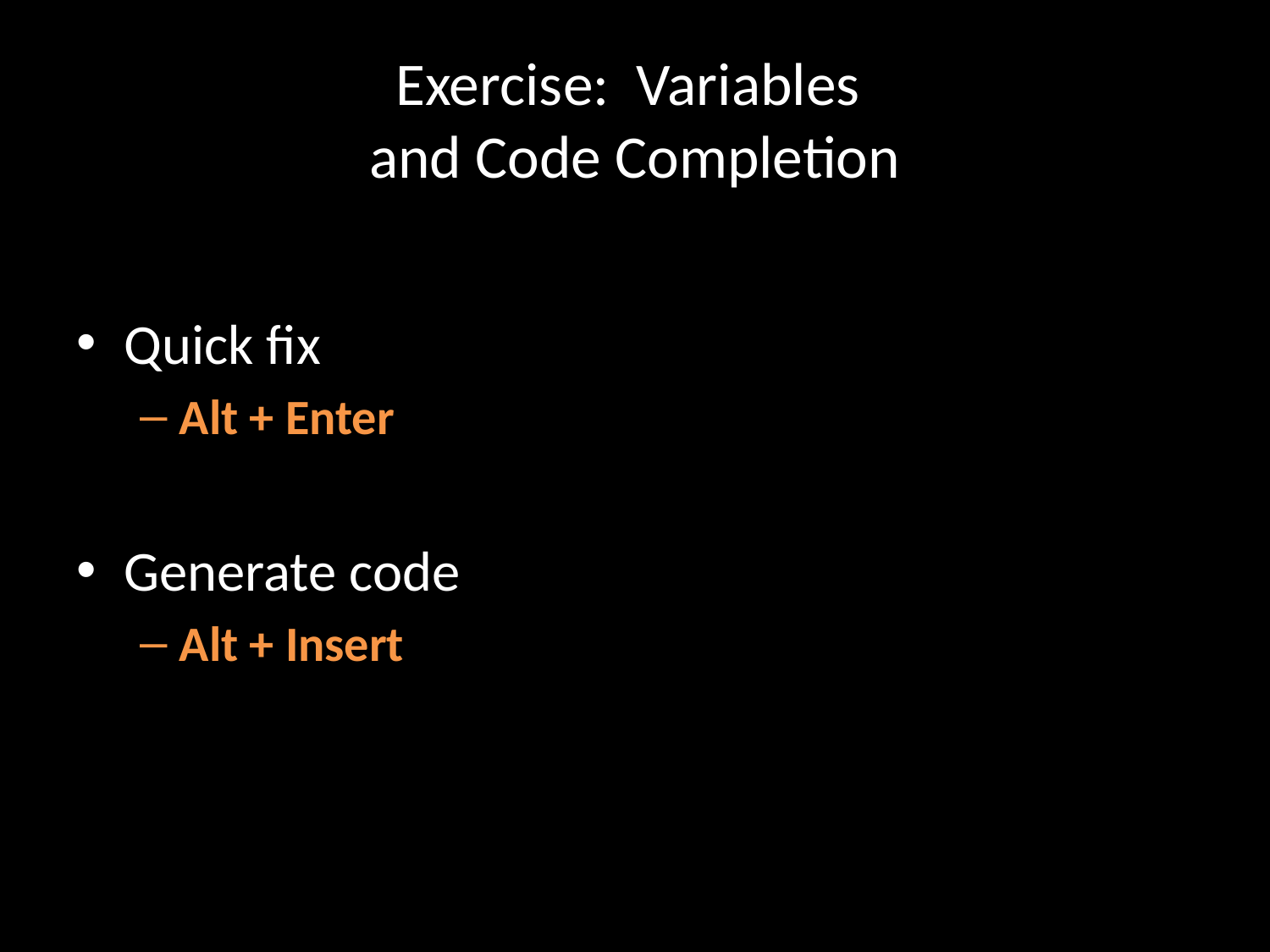

# Exercise:  Variables and Code Completion

Quick fix
Alt + Enter

Generate code
Alt + Insert